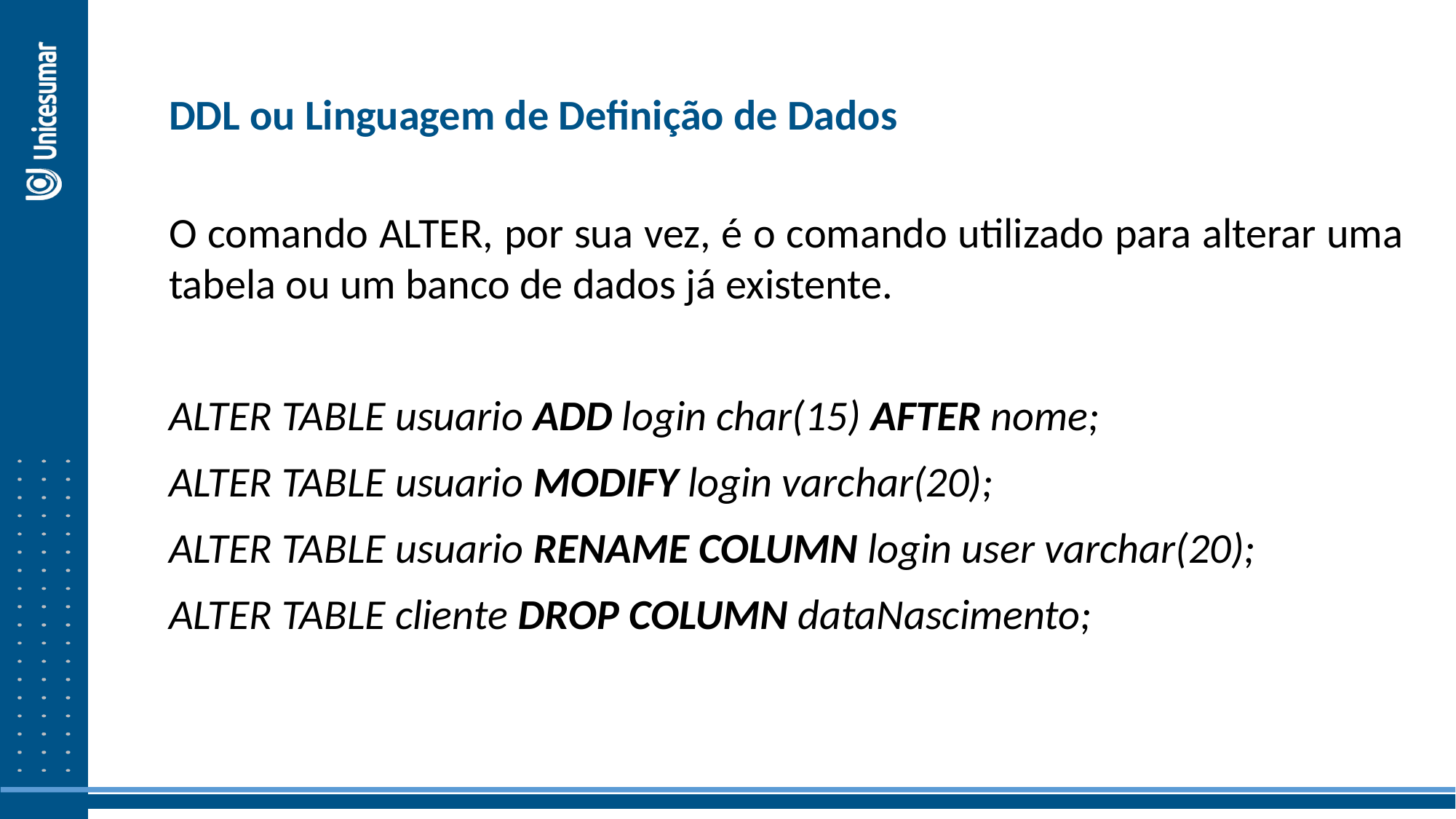

DDL ou Linguagem de Definição de Dados
O comando ALTER, por sua vez, é o comando utilizado para alterar uma tabela ou um banco de dados já existente.

ALTER TABLE usuario ADD login char(15) AFTER nome;
ALTER TABLE usuario MODIFY login varchar(20);
ALTER TABLE usuario RENAME COLUMN login user varchar(20);
ALTER TABLE cliente DROP COLUMN dataNascimento;